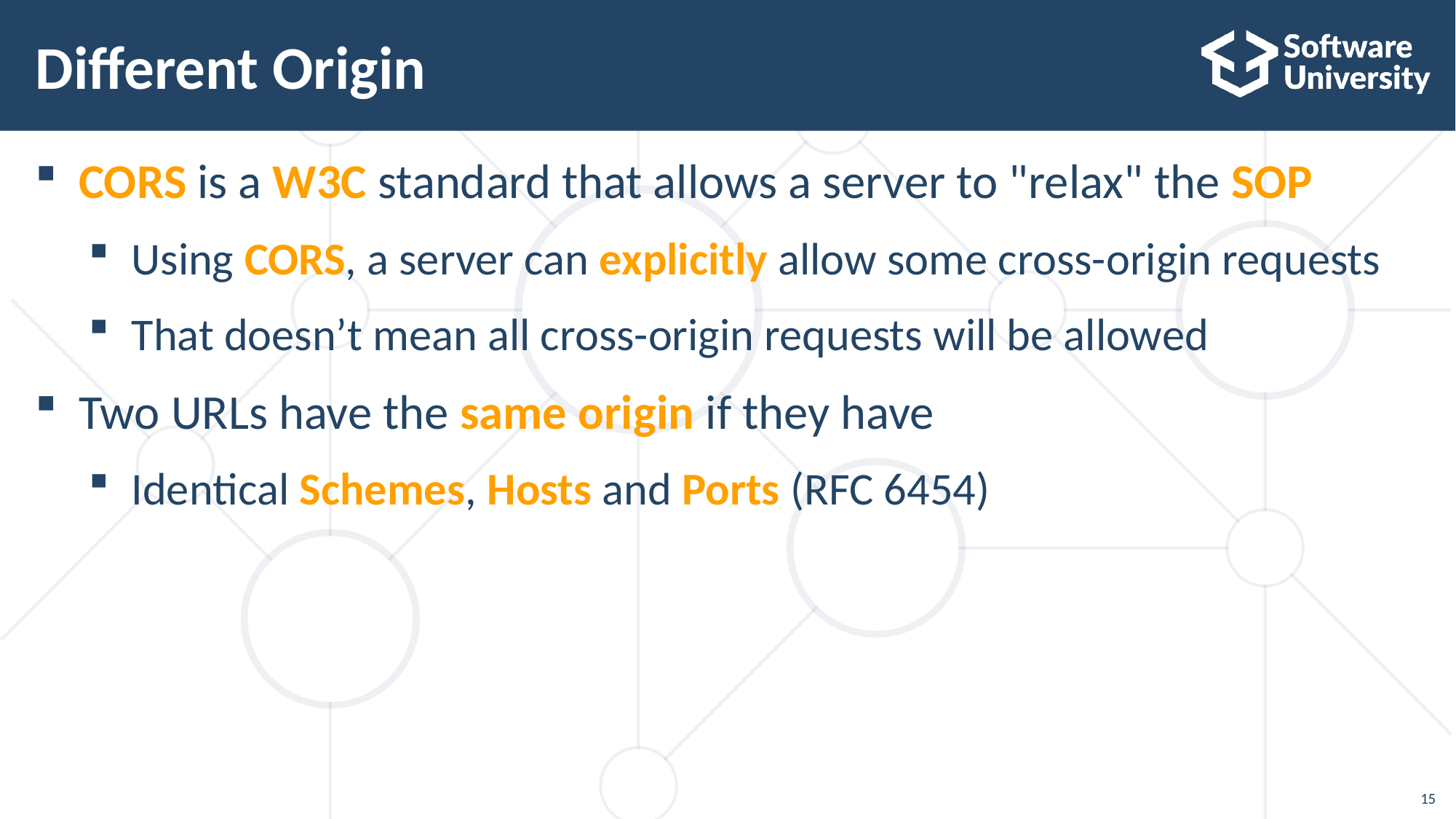

# Different Origin
CORS is a W3C standard that allows a server to "relax" the SOP
Using CORS, a server can explicitly allow some cross-origin requests
That doesn’t mean all cross-origin requests will be allowed
Two URLs have the same origin if they have
Identical Schemes, Hosts and Ports (RFC 6454)
15